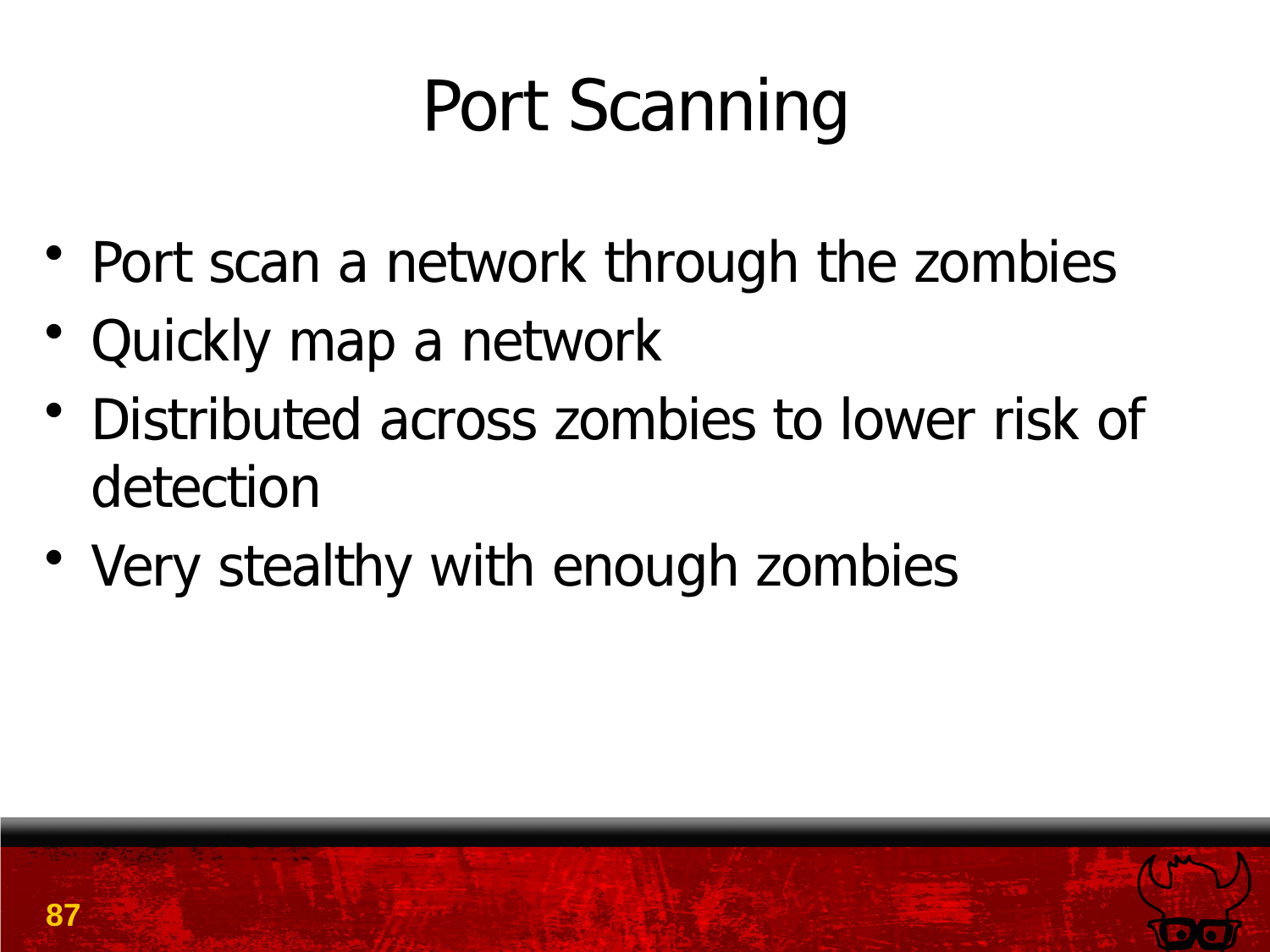

# Port Scanning
Port scan a network through the zombies
Quickly map a network
Distributed across zombies to lower risk of detection
Very stealthy with enough zombies